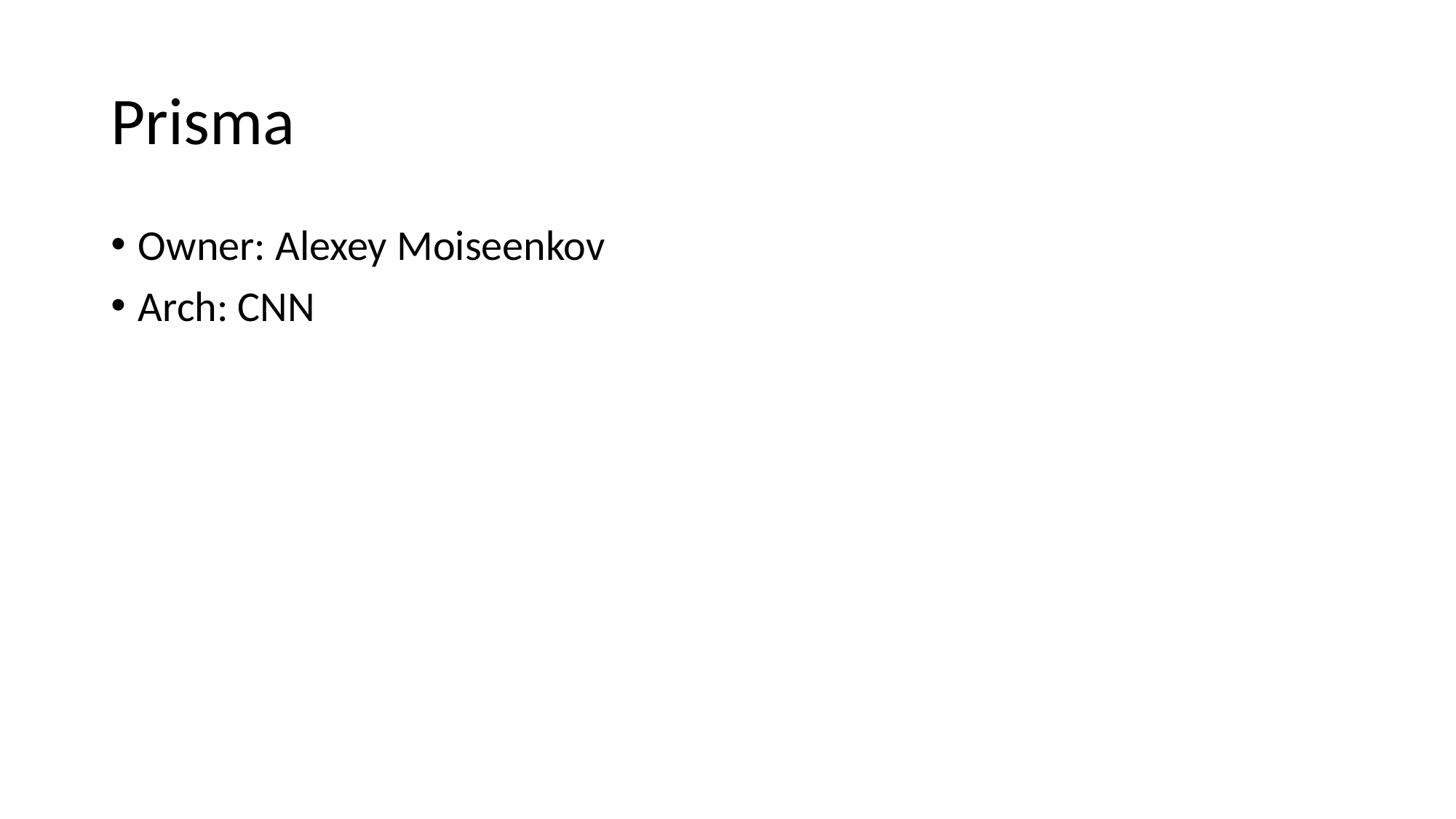

# Prisma
Owner: Alexey Moiseenkov
Arch: CNN